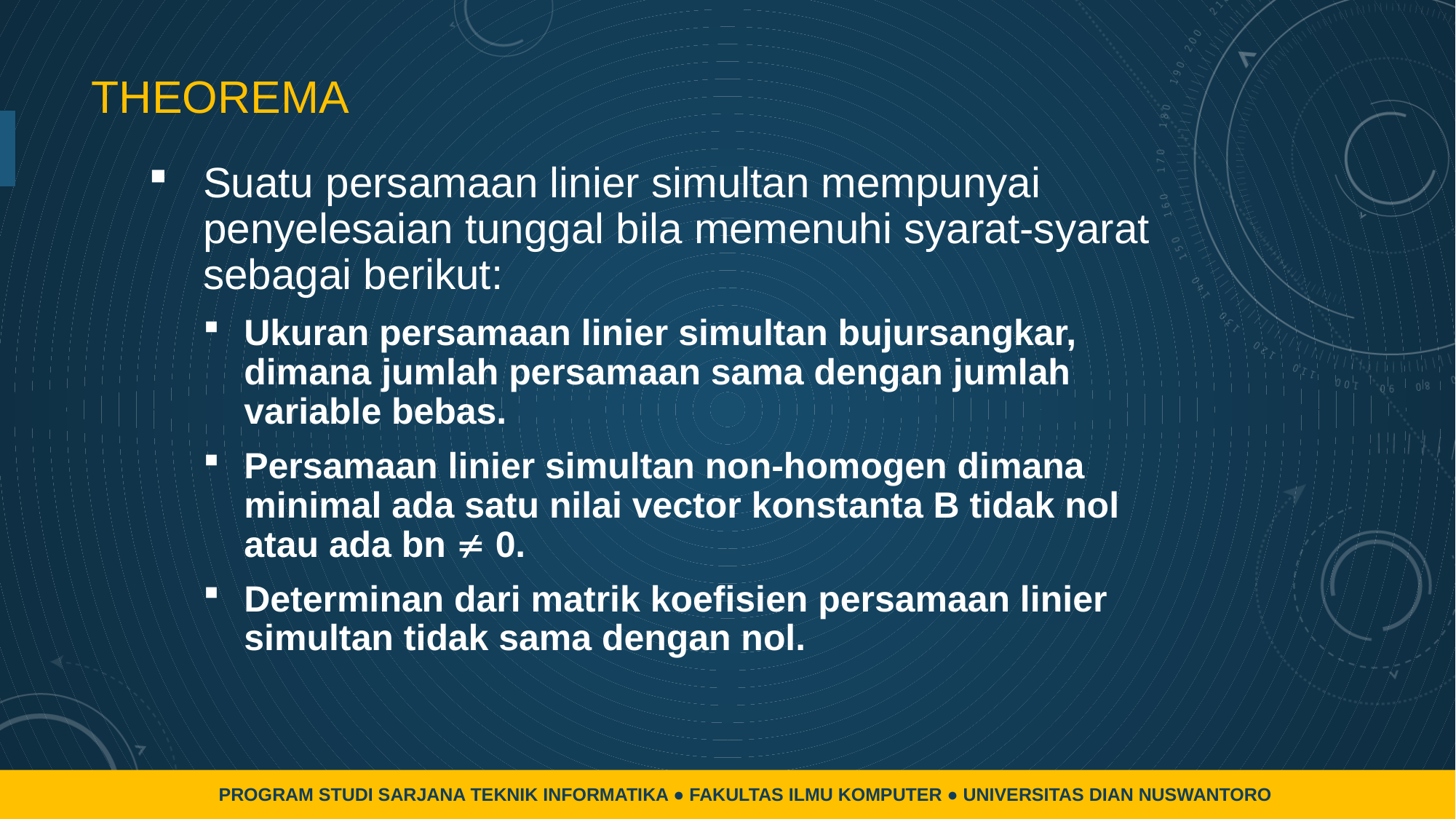

# theorema
Suatu persamaan linier simultan mempunyai penyelesaian tunggal bila memenuhi syarat-syarat sebagai berikut:
Ukuran persamaan linier simultan bujursangkar, dimana jumlah persamaan sama dengan jumlah variable bebas.
Persamaan linier simultan non-homogen dimana minimal ada satu nilai vector konstanta B tidak nol atau ada bn ≠ 0.
Determinan dari matrik koefisien persamaan linier simultan tidak sama dengan nol.

PROGRAM STUDI SARJANA TEKNIK INFORMATIKA ● FAKULTAS ILMU KOMPUTER ● UNIVERSITAS DIAN NUSWANTORO